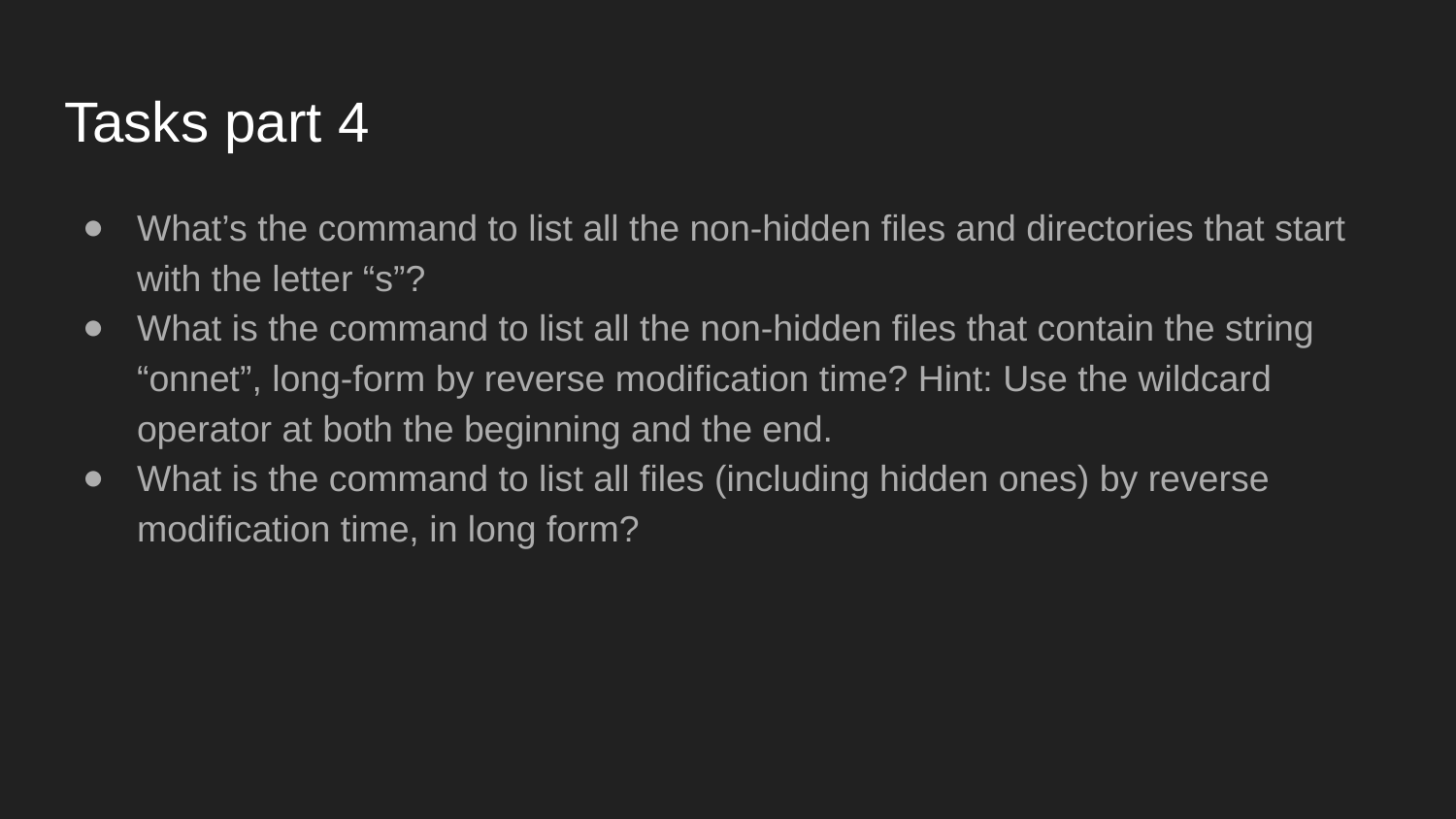

# Tasks part 4
What’s the command to list all the non-hidden files and directories that start with the letter “s”?
What is the command to list all the non-hidden files that contain the string “onnet”, long-form by reverse modification time? Hint: Use the wildcard operator at both the beginning and the end.
What is the command to list all files (including hidden ones) by reverse modification time, in long form?